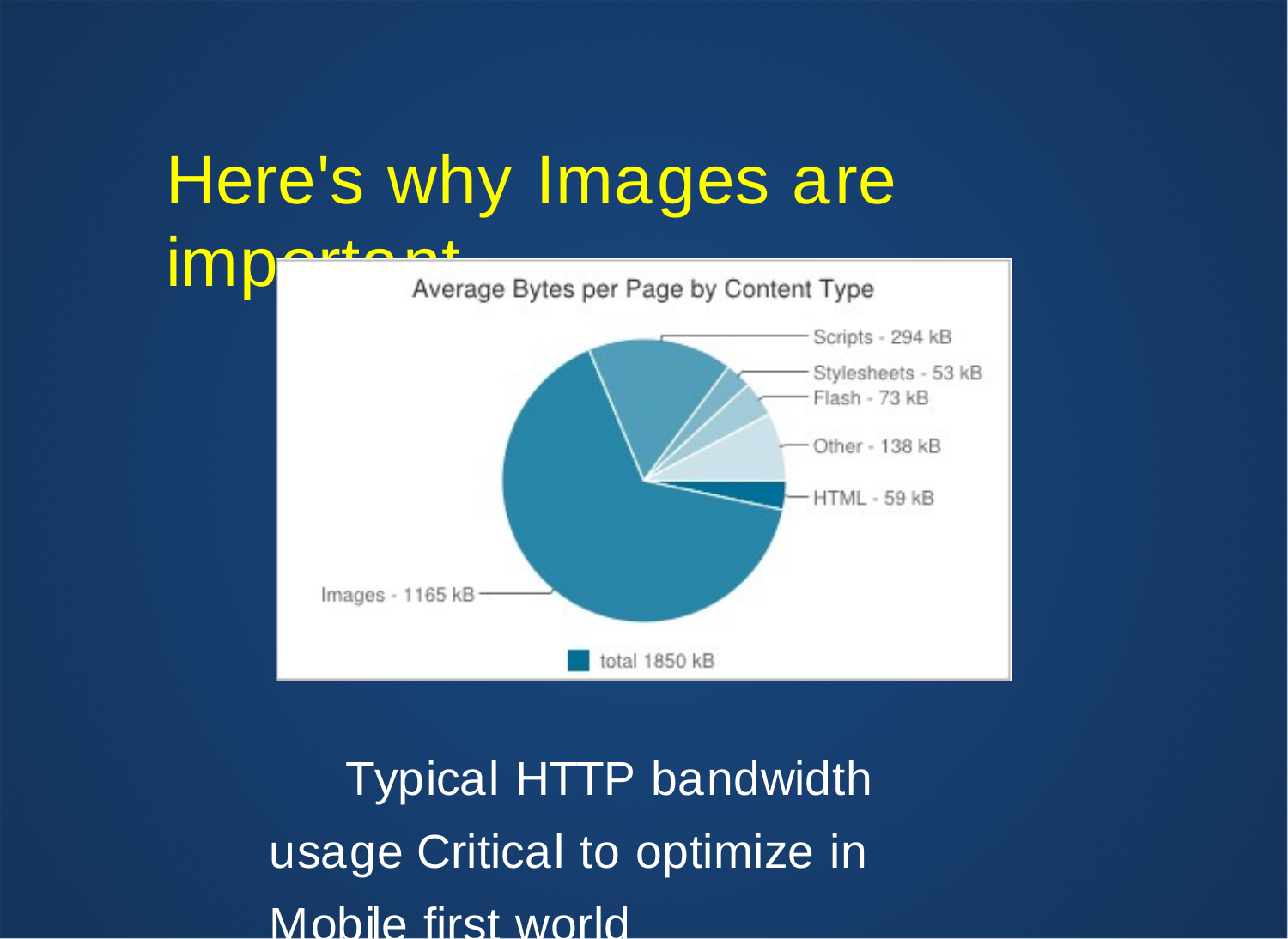

Here's why Images are important

Typical HTTP bandwidth usage Critical to optimize in Mobile first world